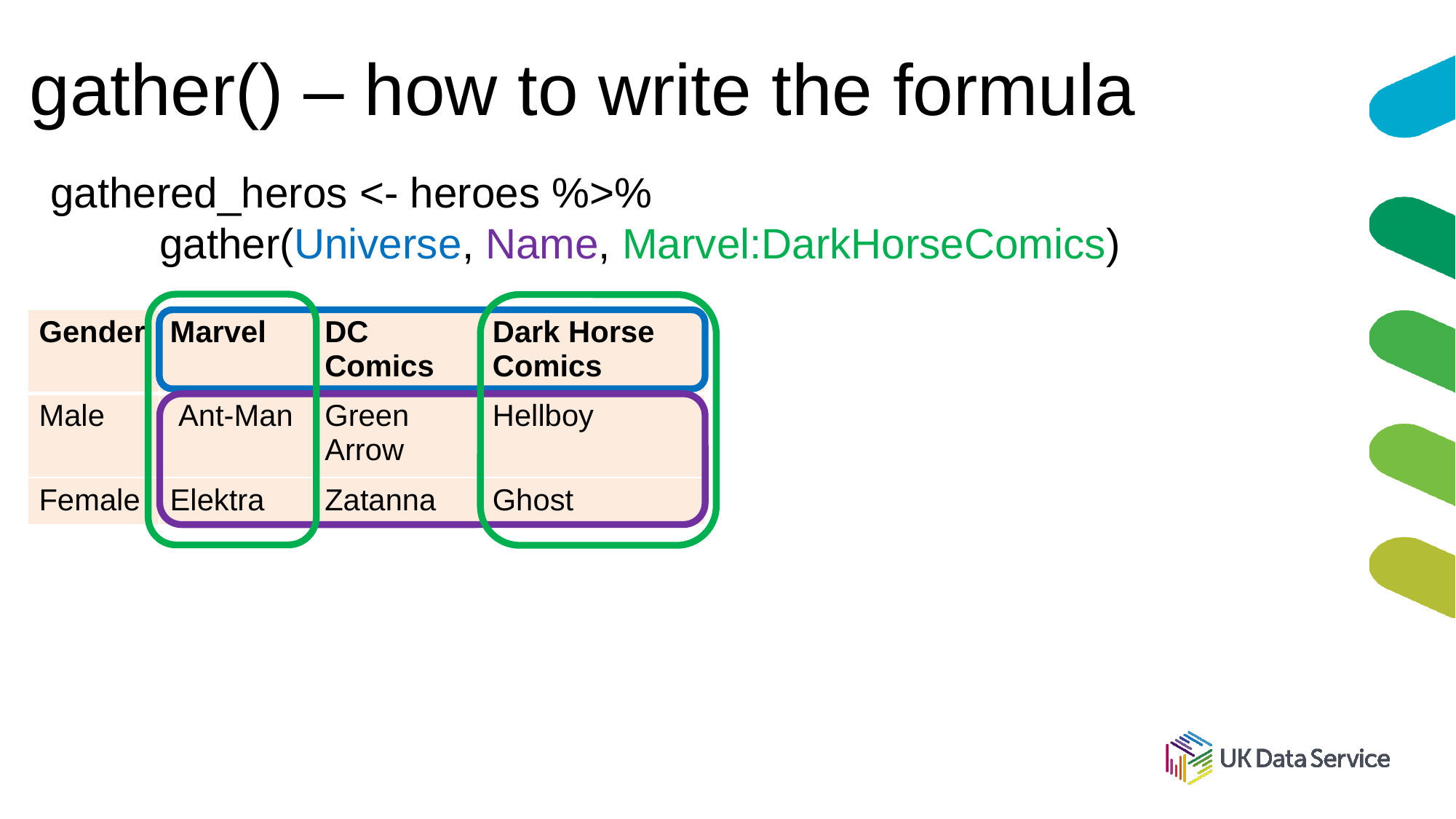

# gather() – how to write the formula
gathered_heros <- heroes %>%
	gather(Universe, Name, Marvel:DarkHorseComics)

| Gender | Marvel | DC Comics | Dark Horse Comics |
| --- | --- | --- | --- |
| Male | Ant-Man | Green Arrow | Hellboy |
| Female | Elektra | Zatanna | Ghost |